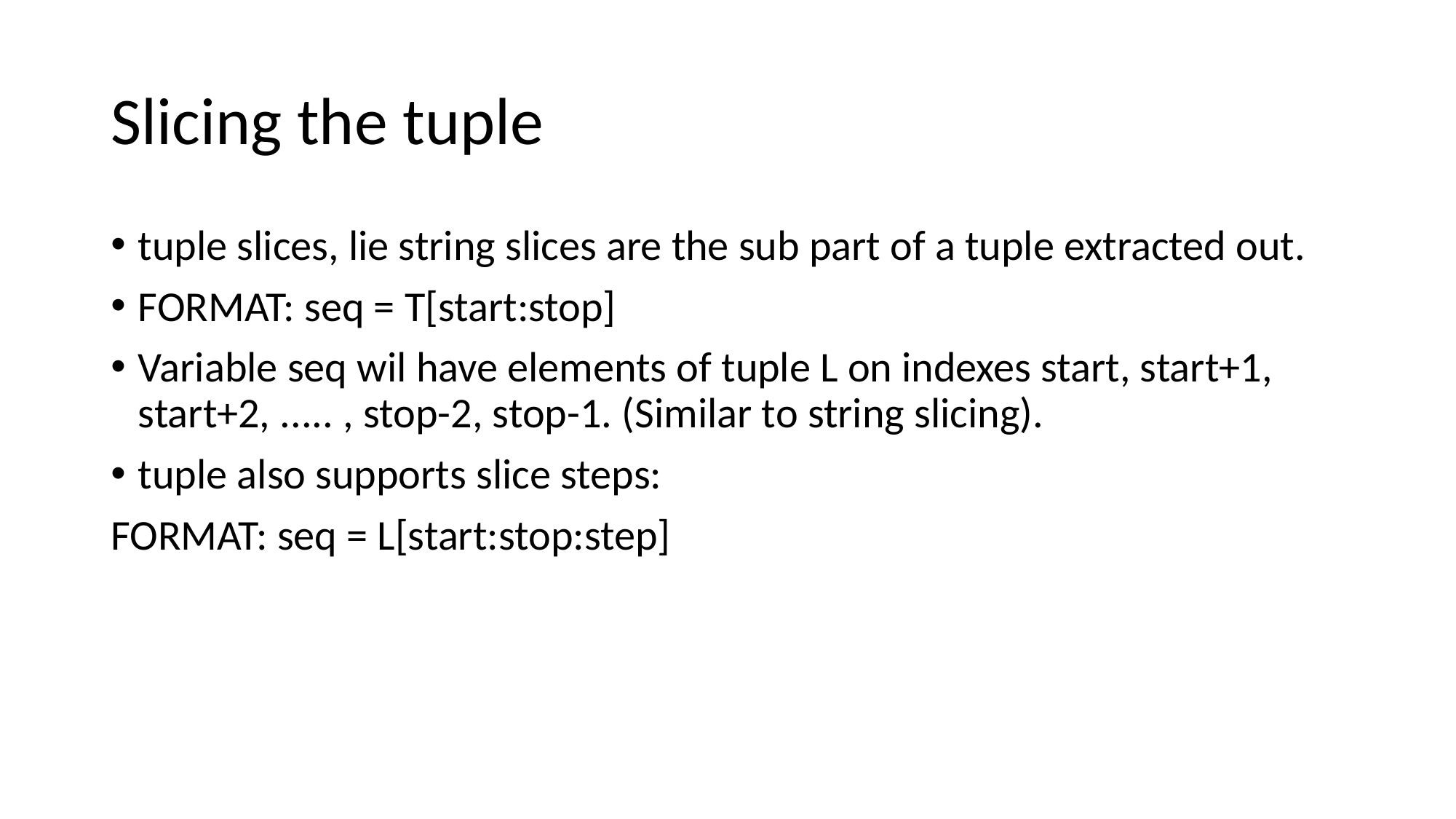

# Slicing the tuple
tuple slices, lie string slices are the sub part of a tuple extracted out.
FORMAT: seq = T[start:stop]
Variable seq wil have elements of tuple L on indexes start, start+1, start+2, ..... , stop-2, stop-1. (Similar to string slicing).
tuple also supports slice steps:
FORMAT: seq = L[start:stop:step]